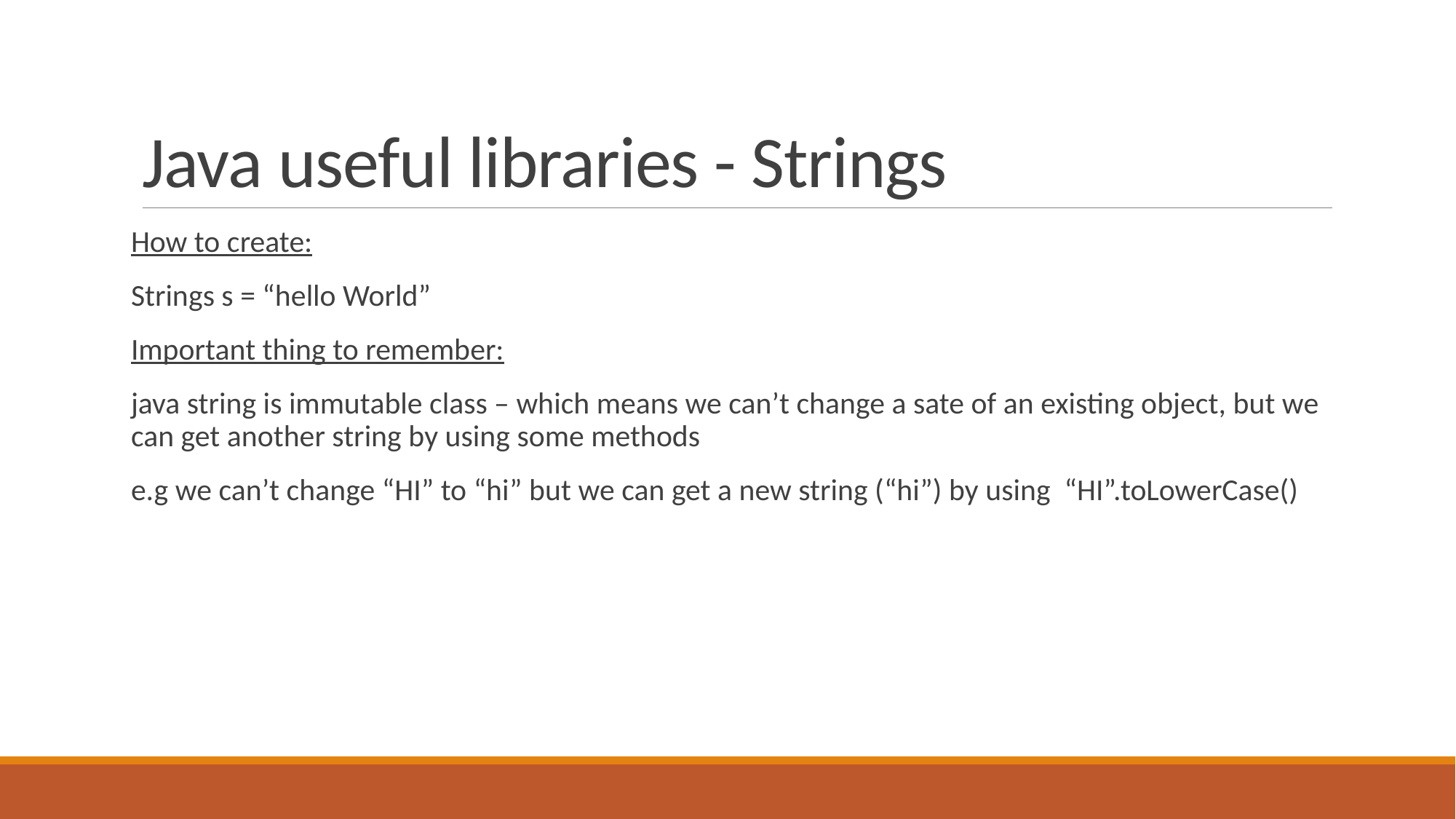

# Java useful libraries - Strings
How to create:
Strings s = “hello World”
Important thing to remember:
java string is immutable class – which means we can’t change a sate of an existing object, but we can get another string by using some methods
e.g we can’t change “HI” to “hi” but we can get a new string (“hi”) by using  “HI”.toLowerCase()